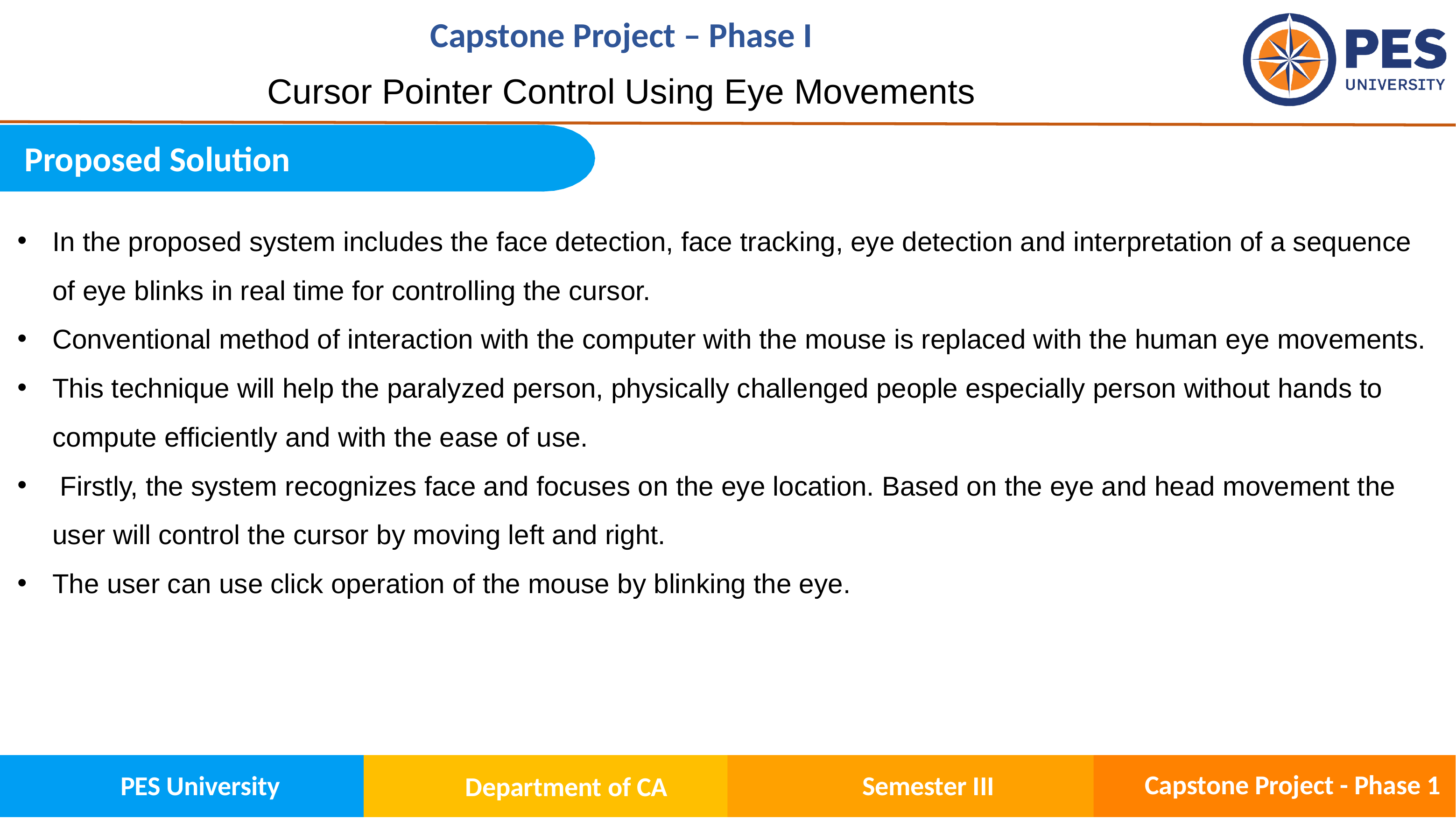

# Cursor Pointer Control Using Eye Movements
Proposed Solution
In the proposed system includes the face detection, face tracking, eye detection and interpretation of a sequence of eye blinks in real time for controlling the cursor.
Conventional method of interaction with the computer with the mouse is replaced with the human eye movements.
This technique will help the paralyzed person, physically challenged people especially person without hands to compute efficiently and with the ease of use.
 Firstly, the system recognizes face and focuses on the eye location. Based on the eye and head movement the user will control the cursor by moving left and right.
The user can use click operation of the mouse by blinking the eye.